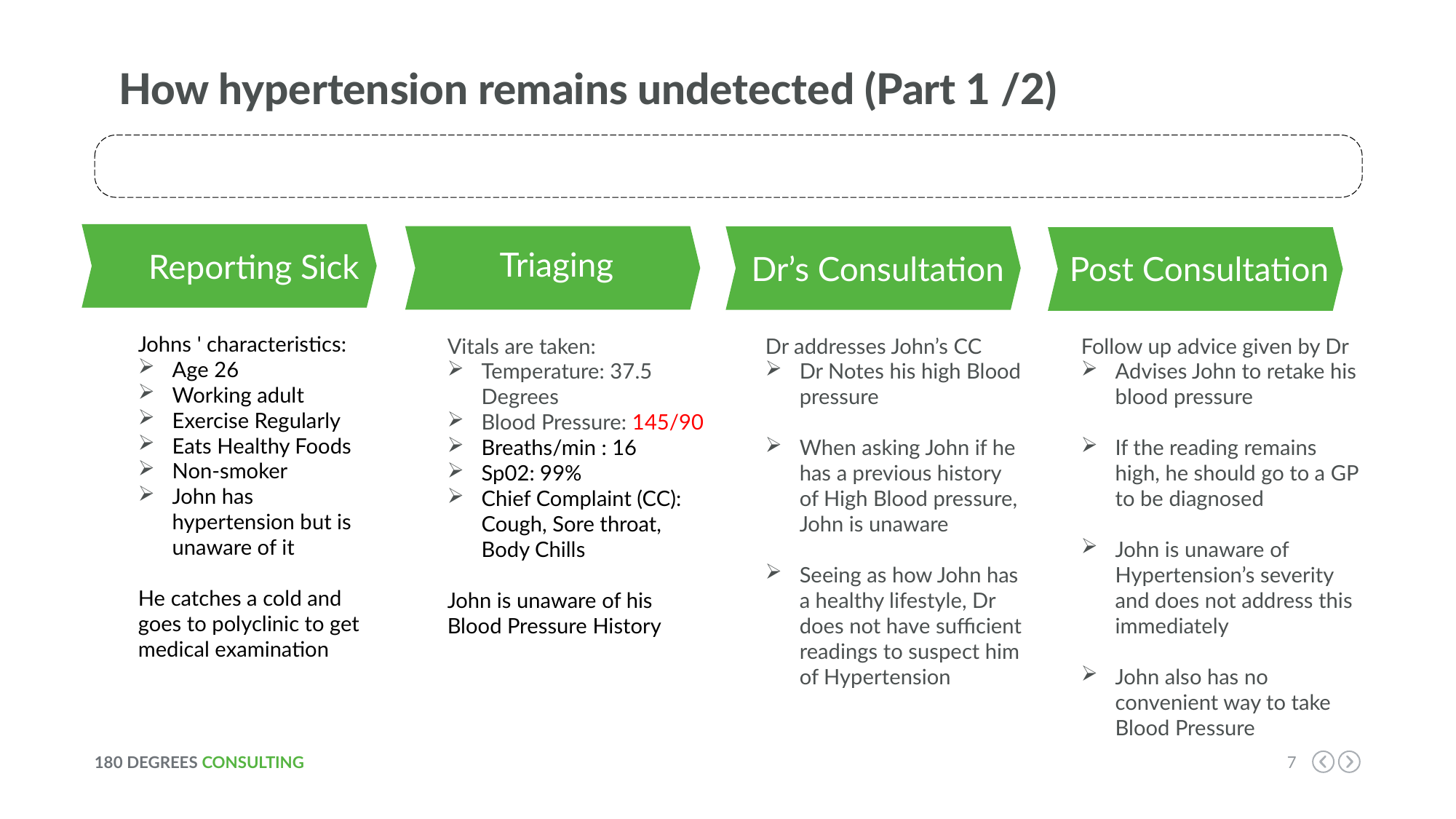

How hypertension remains undetected (Part 1 /2)
The flow chart demonstrates how hypertension remains undetected during the current process of reporting sick. It exemplifies how the
First reading of High Blood Pressure is overlooked in a clinical setting.

Triaging
Reporting Sick
Post Consultation
Dr’s Consultation
Johns ' characteristics:
Age 26
Working adult
Exercise Regularly
Eats Healthy Foods
Non-smoker
John has hypertension but is unaware of it

He catches a cold and goes to polyclinic to get medical examination

Vitals are taken:
Temperature: 37.5 Degrees
Blood Pressure: 145/90
Breaths/min : 16
Sp02: 99%
Chief Complaint (CC): Cough, Sore throat, Body Chills

John is unaware of his Blood Pressure History

Dr addresses John’s CC
Dr Notes his high Blood pressure

When asking John if he has a previous history of High Blood pressure, John is unaware

Seeing as how John has a healthy lifestyle, Dr does not have sufficient readings to suspect him of Hypertension
Follow up advice given by Dr
Advises John to retake his blood pressure

If the reading remains high, he should go to a GP to be diagnosed

John is unaware of Hypertension’s severity and does not address this immediately

John also has no convenient way to take Blood Pressure